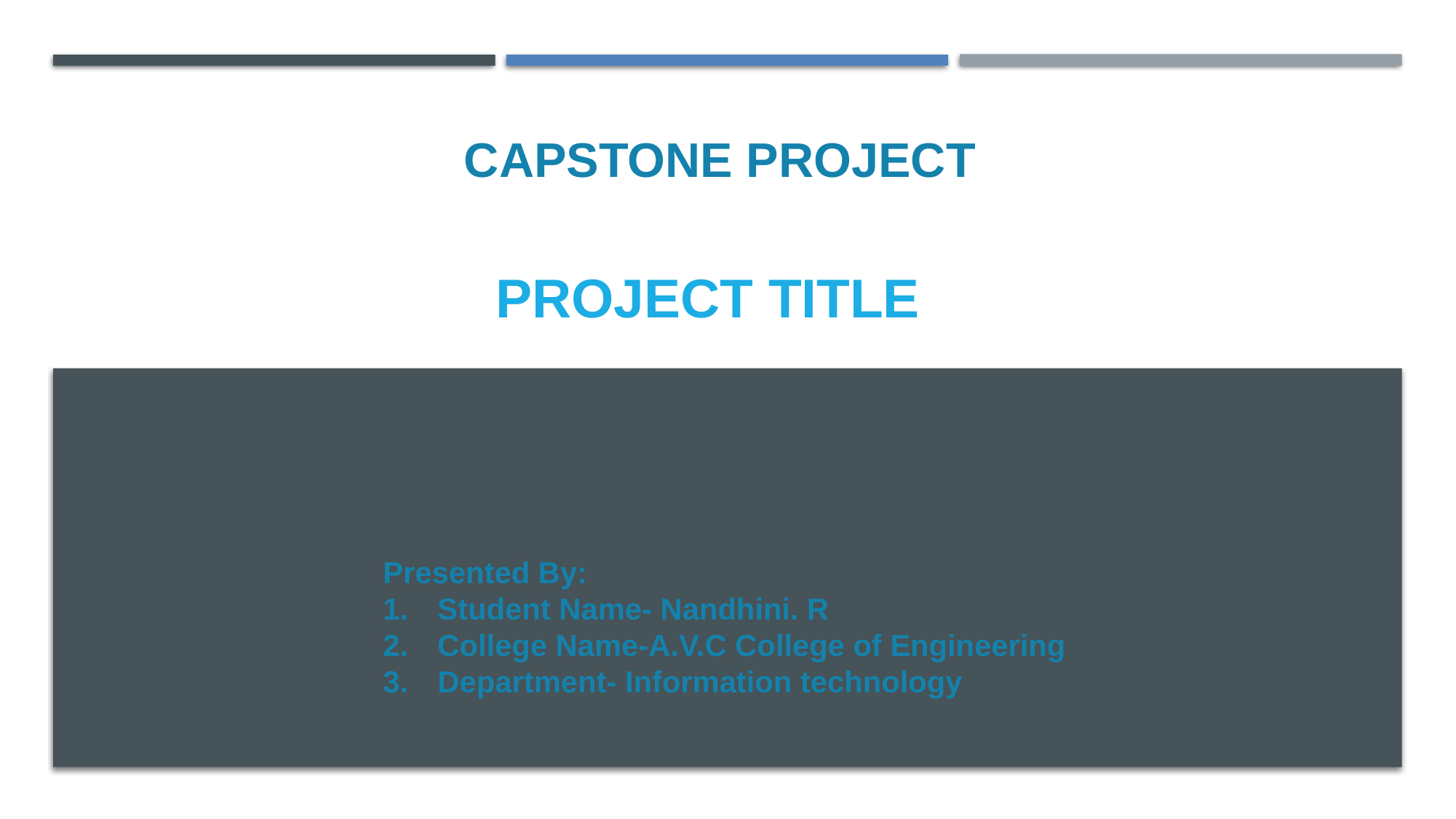

CAPSTONE PROJECT
PROJECT TITLE
Presented By:
Student Name- Nandhini. R
College Name-A.V.C College of Engineering
Department- Information technology